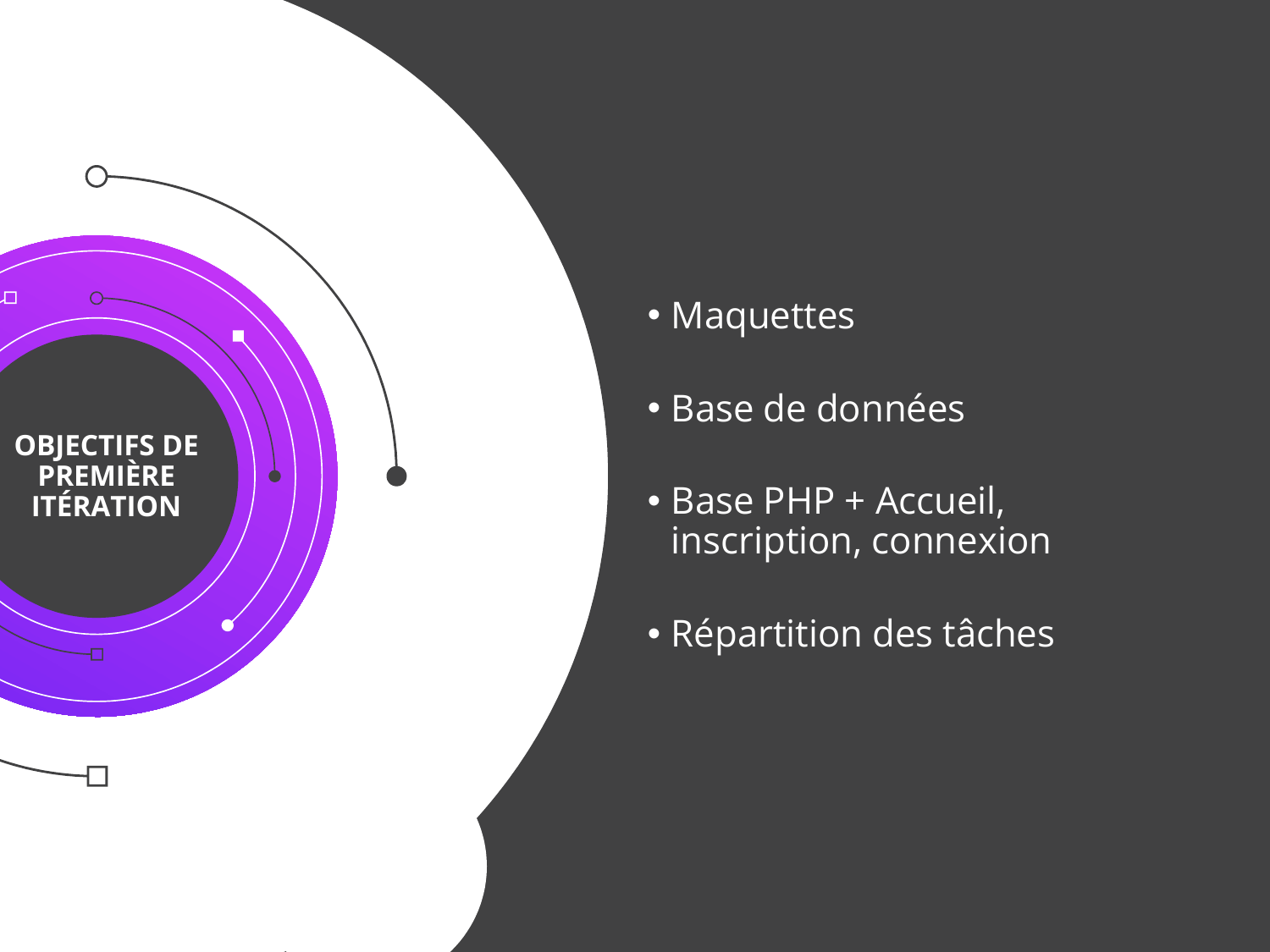

Maquettes
Base de données
Base PHP + Accueil, inscription, connexion
Répartition des tâches
Objectifs de première itération